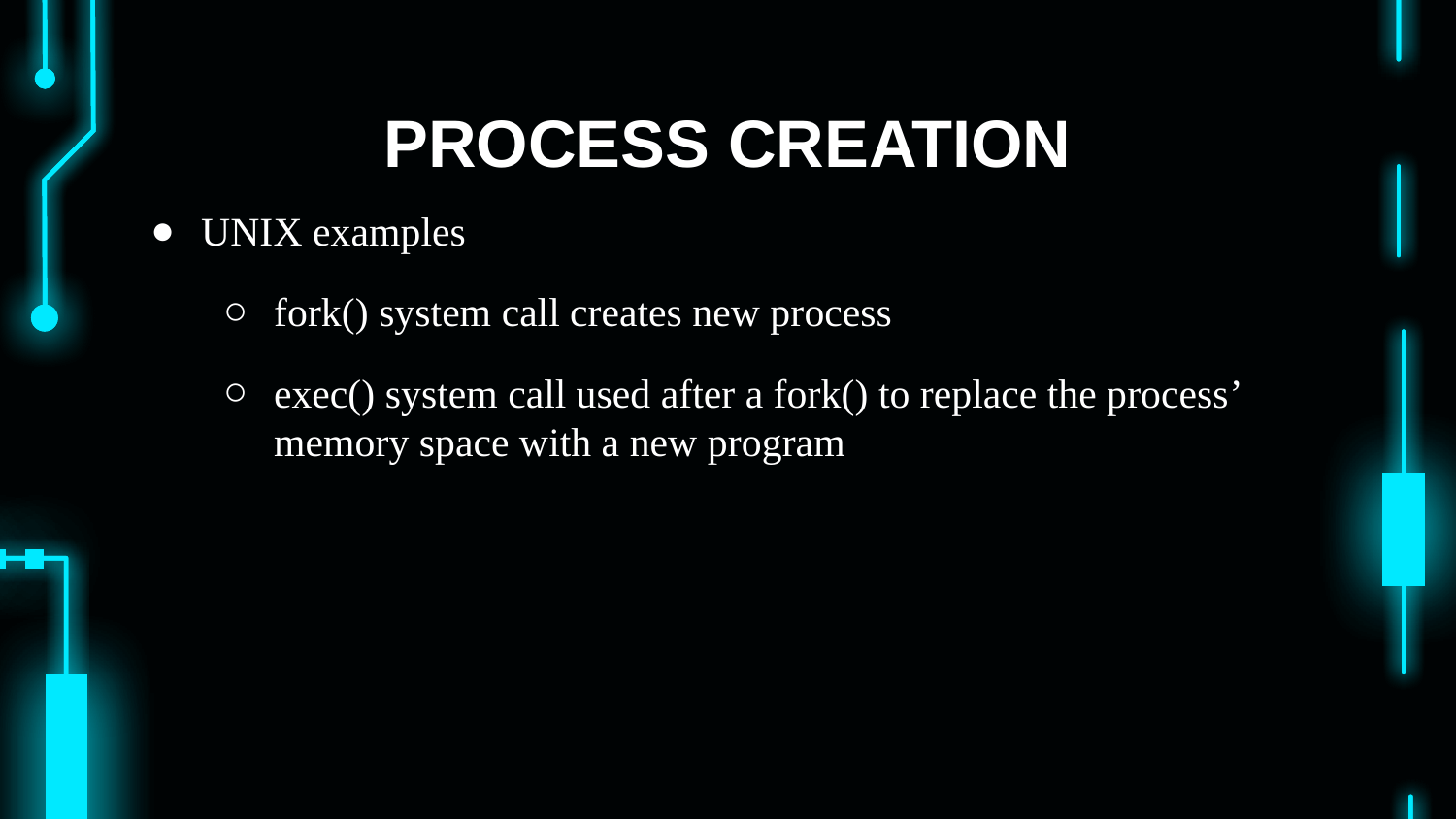

# PROCESS CREATION
UNIX examples
fork() system call creates new process
exec() system call used after a fork() to replace the process’ memory space with a new program